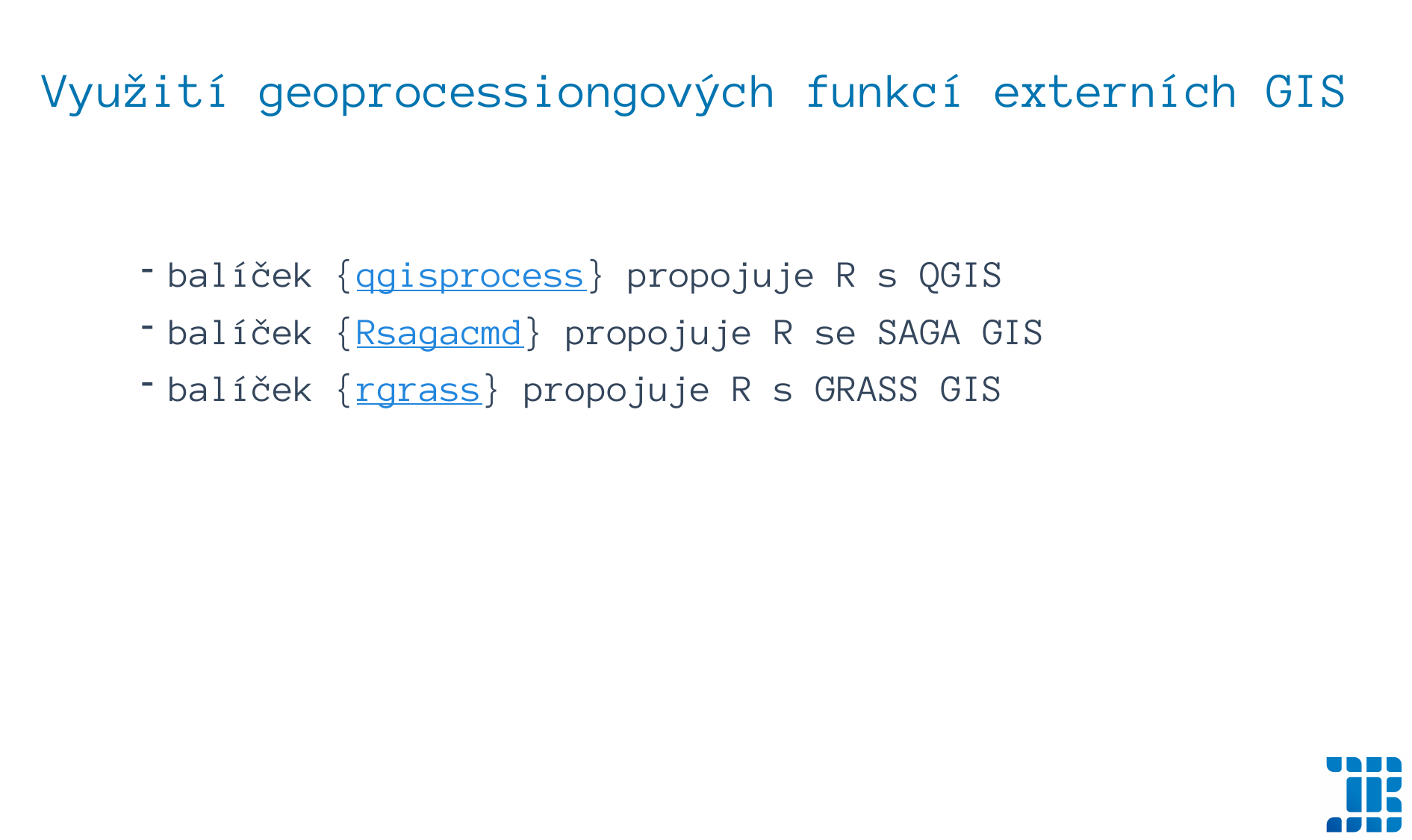

Využití geoprocessiongových funkcí externích GIS
balíček {qgisprocess} propojuje R s QGIS
balíček {Rsagacmd} propojuje R se SAGA GIS
balíček {rgrass} propojuje R s GRASS GIS